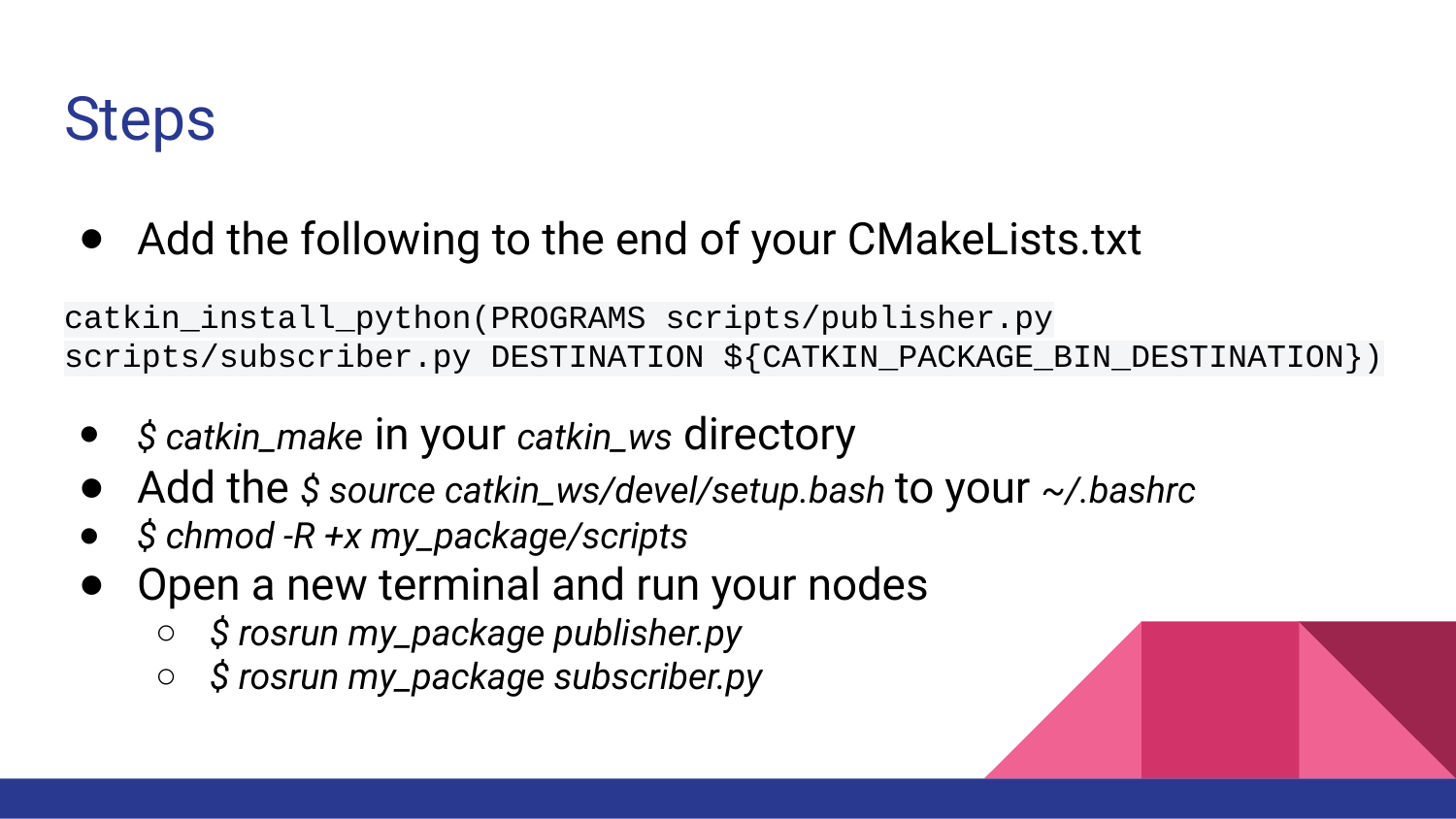

# Steps
Add the following to the end of your CMakeLists.txt
catkin_install_python(PROGRAMS scripts/publisher.py scripts/subscriber.py DESTINATION ${CATKIN_PACKAGE_BIN_DESTINATION})
$ catkin_make in your catkin_ws directory
Add the $ source catkin_ws/devel/setup.bash to your ~/.bashrc
$ chmod -R +x my_package/scripts
Open a new terminal and run your nodes
$ rosrun my_package publisher.py
$ rosrun my_package subscriber.py